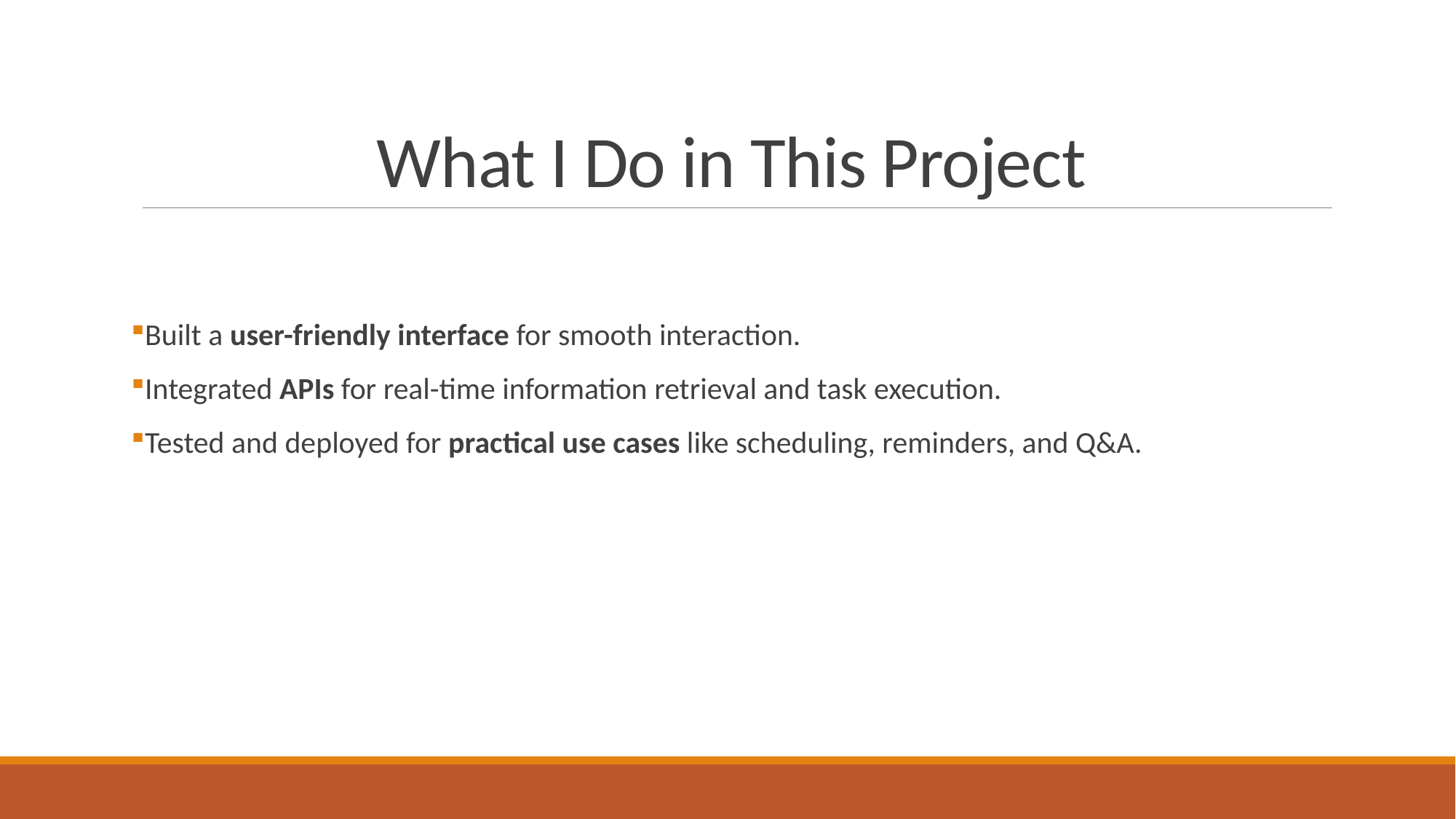

# What I Do in This Project
Built a user-friendly interface for smooth interaction.
Integrated APIs for real-time information retrieval and task execution.
Tested and deployed for practical use cases like scheduling, reminders, and Q&A.